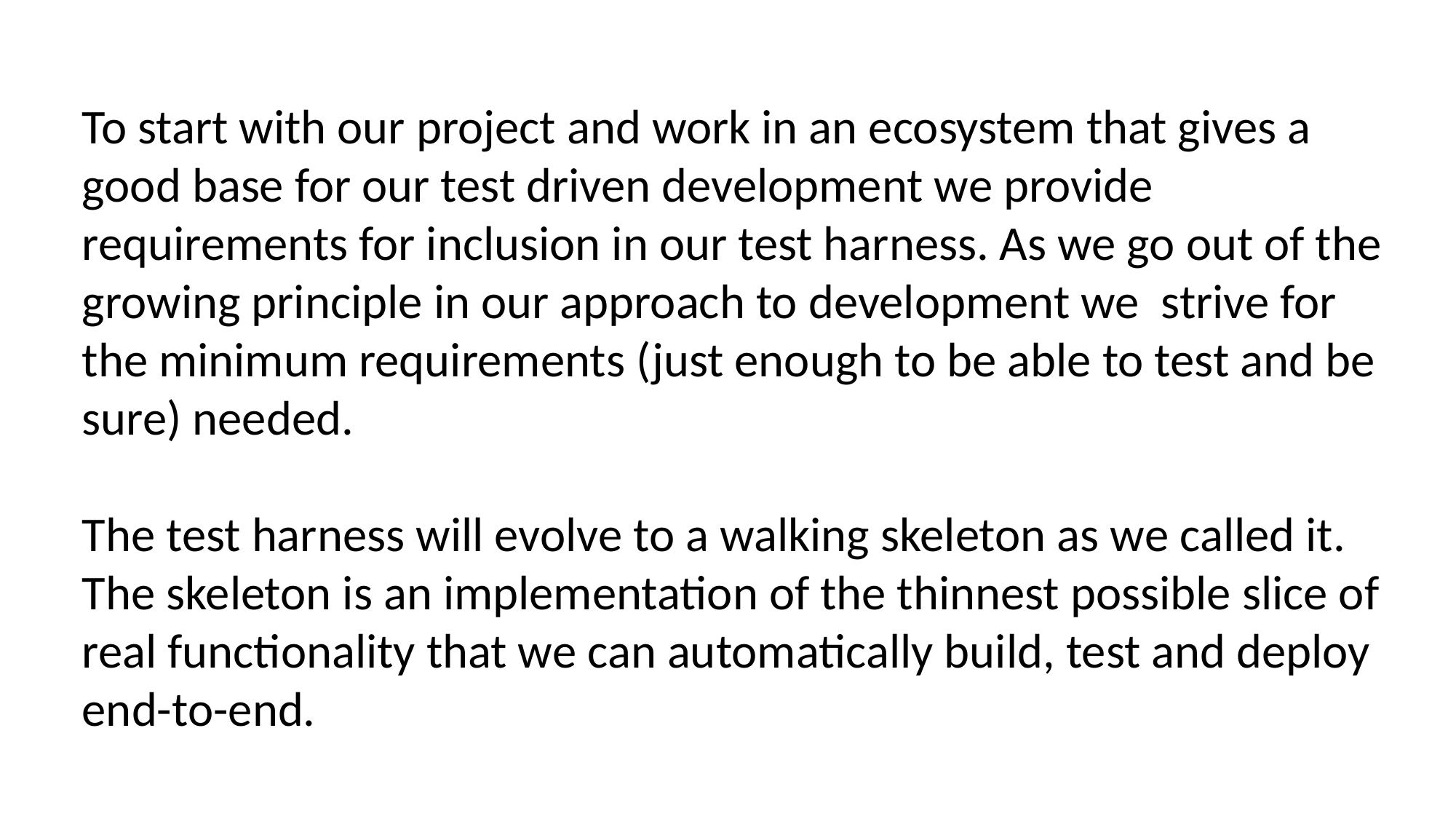

To start with our project and work in an ecosystem that gives a good base for our test driven development we provide requirements for inclusion in our test harness. As we go out of the growing principle in our approach to development we  strive for the minimum requirements (just enough to be able to test and be sure) needed.

The test harness will evolve to a walking skeleton as we called it. The skeleton is an implementation of the thinnest possible slice of real functionality that we can automatically build, test and deploy end-to-end.